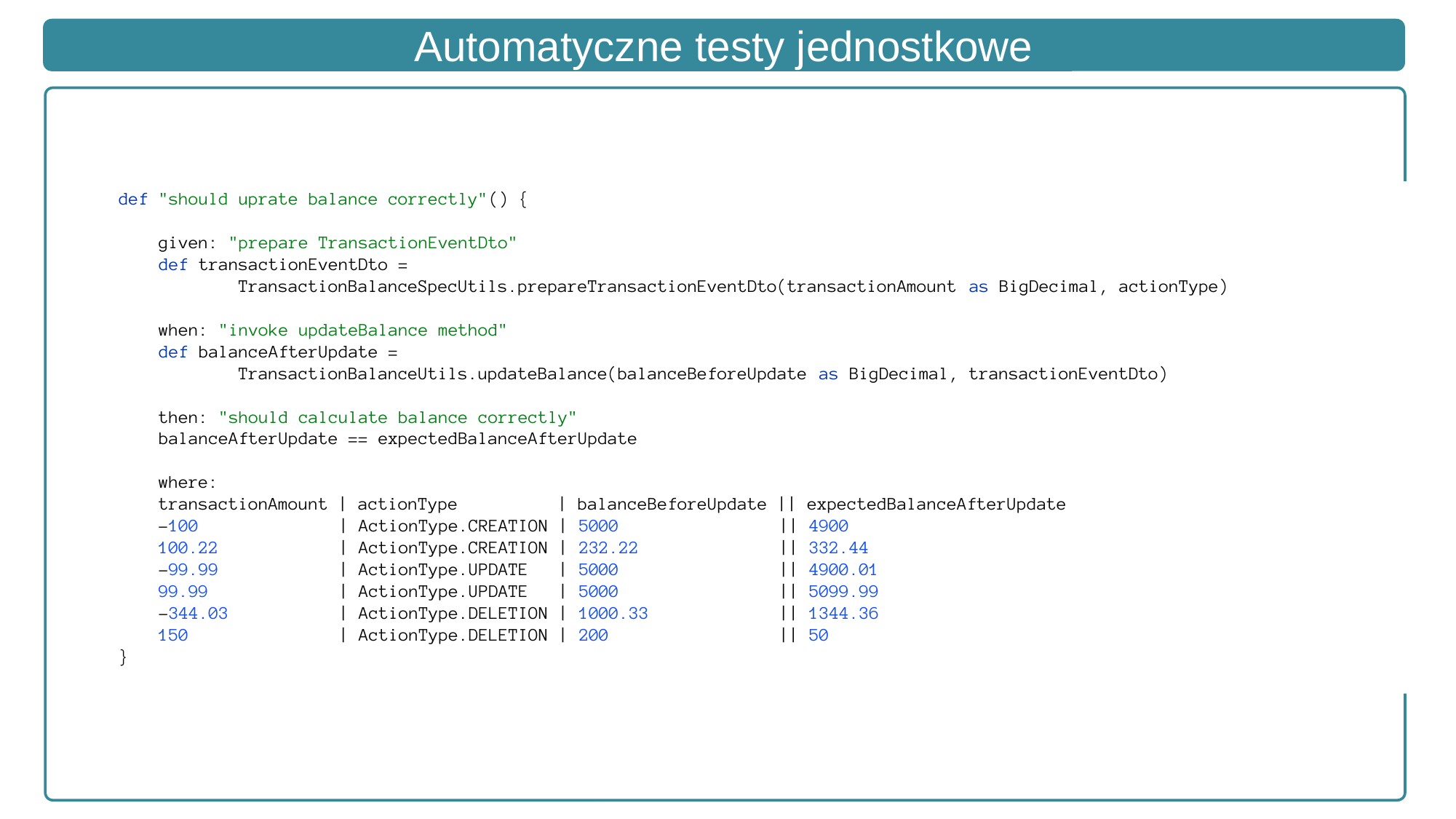

Automatyczne testy jednostkowe

def "should uprate balance correctly"() {
    given: "prepare TransactionEventDto"
    def transactionEventDto =
            TransactionBalanceSpecUtils.prepareTransactionEventDto(transactionAmount as BigDecimal, actionType)
    when: "invoke updateBalance method"
    def balanceAfterUpdate =
            TransactionBalanceUtils.updateBalance(balanceBeforeUpdate as BigDecimal, transactionEventDto)
    then: "should calculate balance correctly"
    balanceAfterUpdate == expectedBalanceAfterUpdate
    where:
    transactionAmount | actionType          | balanceBeforeUpdate || expectedBalanceAfterUpdate
    -100              | ActionType.CREATION | 5000                || 4900
    100.22            | ActionType.CREATION | 232.22              || 332.44
    -99.99            | ActionType.UPDATE   | 5000                || 4900.01
    99.99             | ActionType.UPDATE   | 5000                || 5099.99
    -344.03           | ActionType.DELETION | 1000.33             || 1344.36
    150               | ActionType.DELETION | 200                 || 50
}